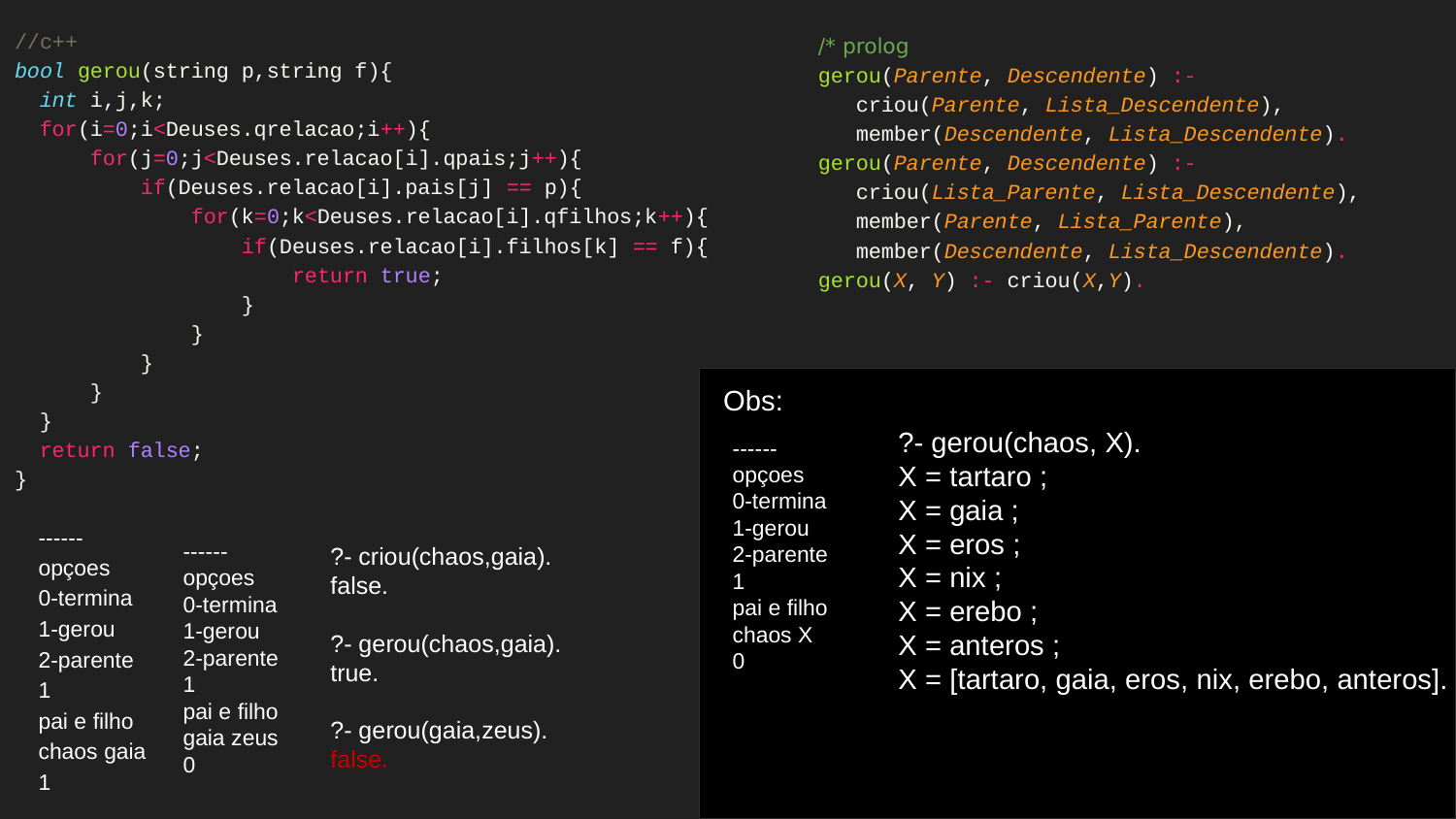

//c++
bool gerou(string p,string f){
  int i,j,k;
  for(i=0;i<Deuses.qrelacao;i++){
      for(j=0;j<Deuses.relacao[i].qpais;j++){
          if(Deuses.relacao[i].pais[j] == p){
              for(k=0;k<Deuses.relacao[i].qfilhos;k++){
                  if(Deuses.relacao[i].filhos[k] == f){
                      return true;
                  }
              }
          }
      }
  }
  return false;
}

/* prolog
gerou(Parente, Descendente) :-
   criou(Parente, Lista_Descendente),
   member(Descendente, Lista_Descendente).
gerou(Parente, Descendente) :-
   criou(Lista_Parente, Lista_Descendente),
   member(Parente, Lista_Parente),
   member(Descendente, Lista_Descendente).
gerou(X, Y) :- criou(X,Y).

Obs:
?- gerou(chaos, X).
X = tartaro ;
X = gaia ;
X = eros ;
X = nix ;
X = erebo ;
X = anteros ;
X = [tartaro, gaia, eros, nix, erebo, anteros].

?- criou(chaos,gaia).
false.

?- gerou(chaos,gaia).
true.

?- gerou(gaia,zeus).
false.
------
opçoes
0-termina
1-gerou
2-parente
1
pai e filho
chaos X
0
------
opçoes
0-termina
1-gerou
2-parente
1
pai e filho
gaia zeus
0
------
opçoes
0-termina
1-gerou
2-parente
1
pai e filho
chaos gaia
1